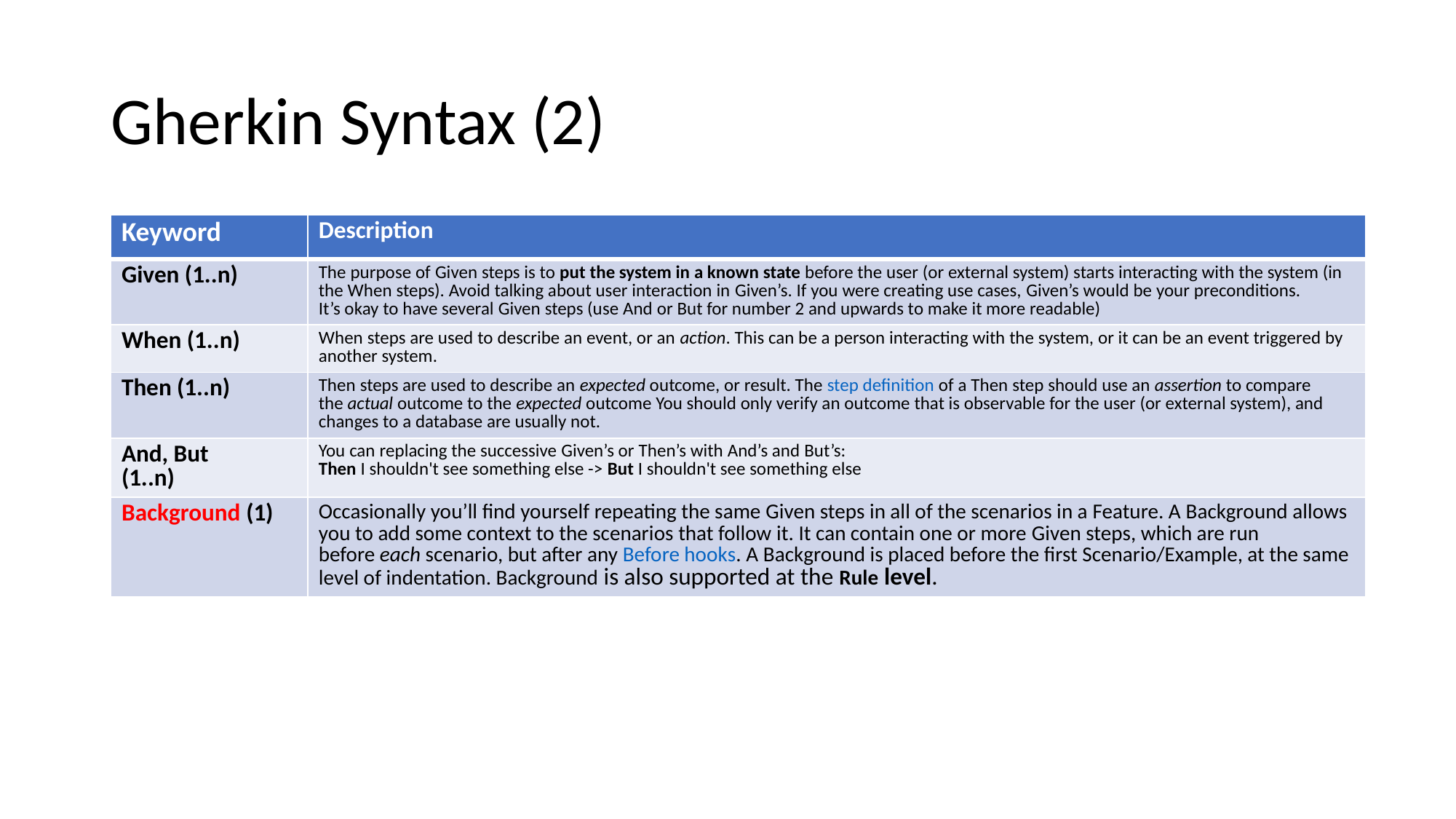

# Gherkin Syntax (2)
| Keyword | Description |
| --- | --- |
| Given (1..n) | The purpose of Given steps is to put the system in a known state before the user (or external system) starts interacting with the system (in the When steps). Avoid talking about user interaction in Given’s. If you were creating use cases, Given’s would be your preconditions. It’s okay to have several Given steps (use And or But for number 2 and upwards to make it more readable) |
| When (1..n) | When steps are used to describe an event, or an action. This can be a person interacting with the system, or it can be an event triggered by another system. |
| Then (1..n) | Then steps are used to describe an expected outcome, or result. The step definition of a Then step should use an assertion to compare the actual outcome to the expected outcome You should only verify an outcome that is observable for the user (or external system), and changes to a database are usually not. |
| And, But (1..n) | You can replacing the successive Given’s or Then’s with And’s and But’s: Then I shouldn't see something else -> But I shouldn't see something else |
| Background (1) | Occasionally you’ll find yourself repeating the same Given steps in all of the scenarios in a Feature. A Background allows you to add some context to the scenarios that follow it. It can contain one or more Given steps, which are run before each scenario, but after any Before hooks. A Background is placed before the first Scenario/Example, at the same level of indentation. Background is also supported at the Rule level. |